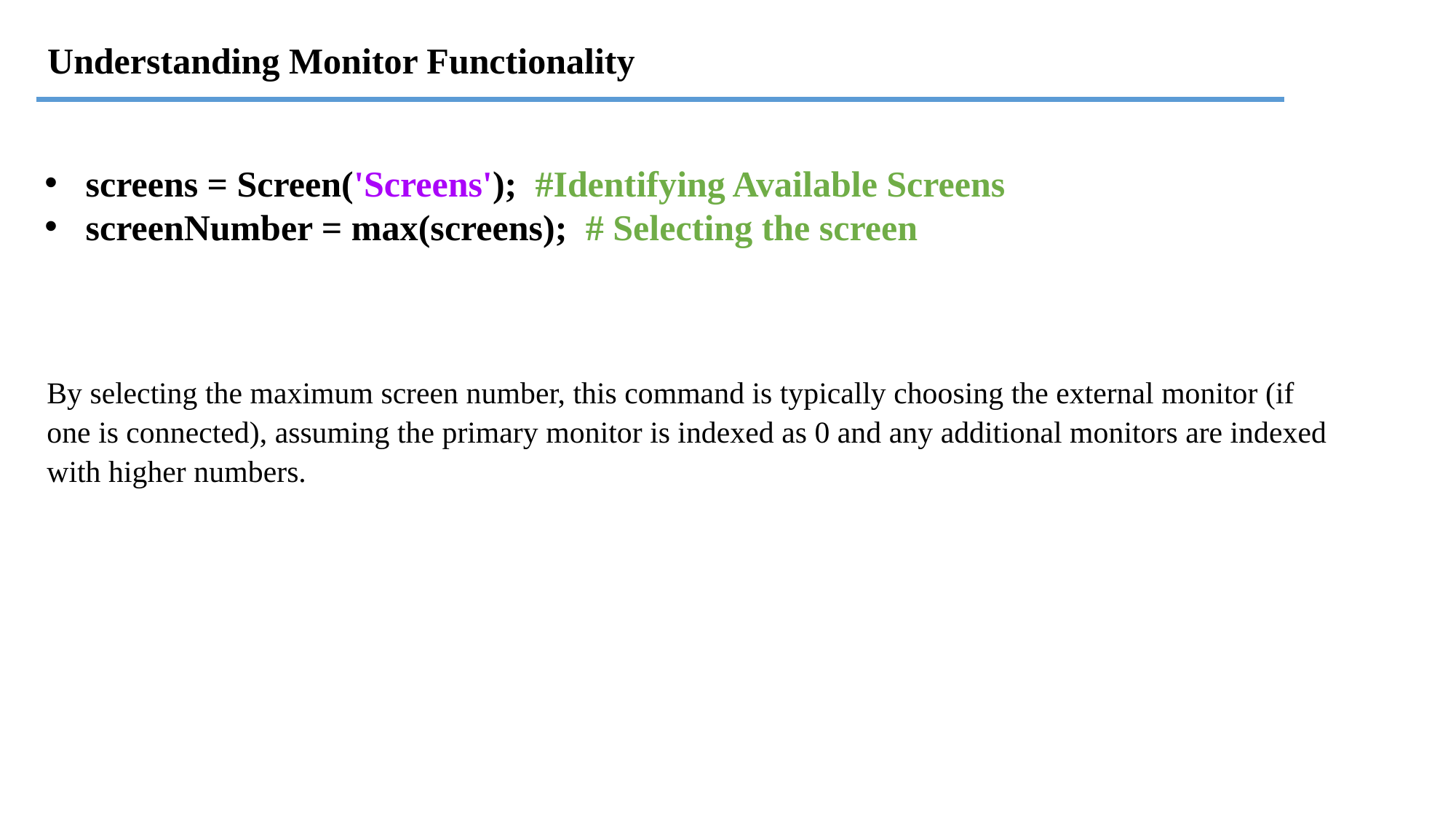

Understanding Monitor Functionality
screens = Screen('Screens');  #Identifying Available Screens
screenNumber = max(screens);  # Selecting the screen
By selecting the maximum screen number, this command is typically choosing the external monitor (if one is connected), assuming the primary monitor is indexed as 0 and any additional monitors are indexed with higher numbers.